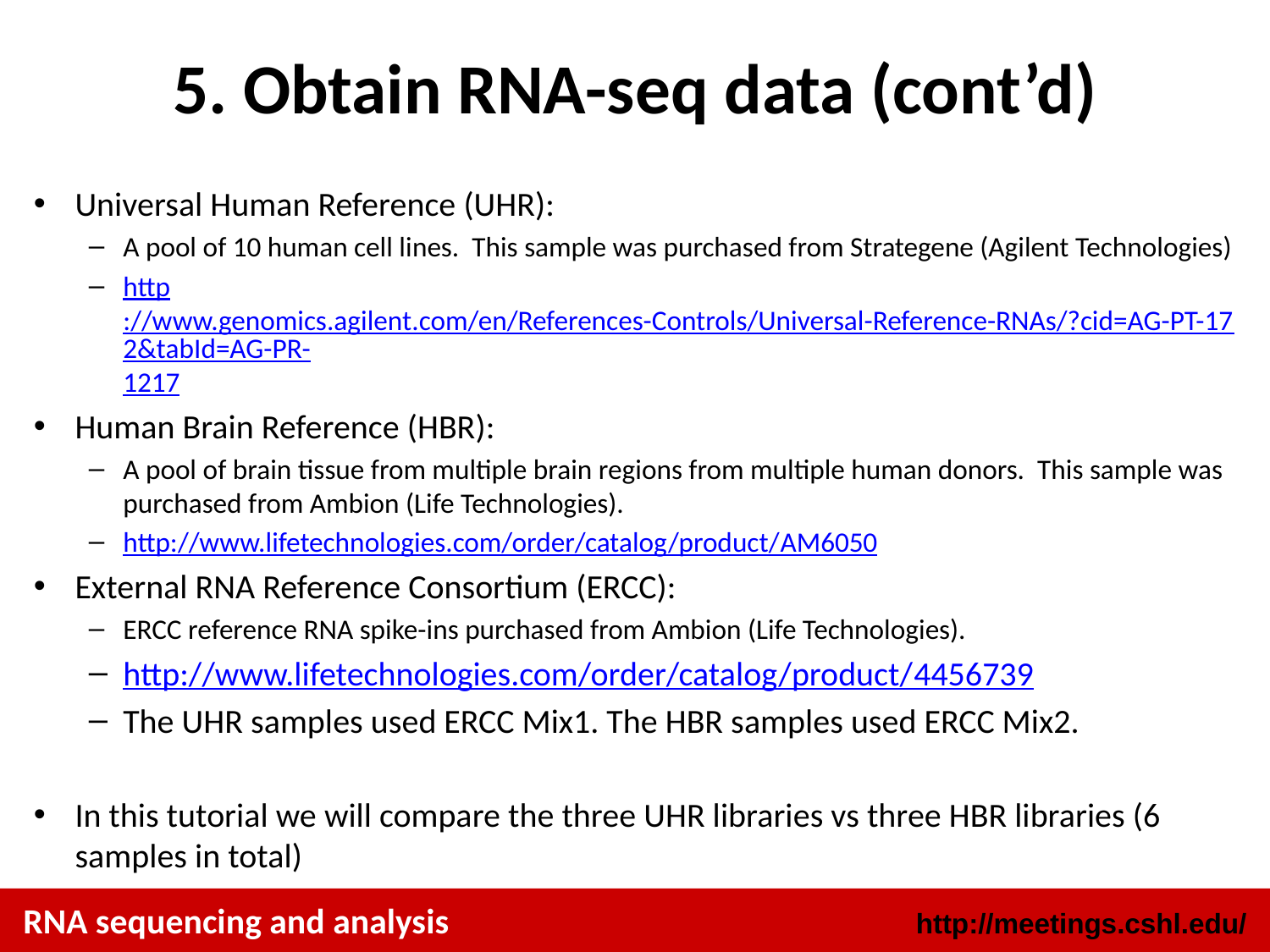

# 5. Obtain RNA-seq data (cont’d)
Universal Human Reference (UHR):
A pool of 10 human cell lines.  This sample was purchased from Strategene (Agilent Technologies)
http://www.genomics.agilent.com/en/References-Controls/Universal-Reference-RNAs/?cid=AG-PT-172&tabId=AG-PR-1217
Human Brain Reference (HBR):
A pool of brain tissue from multiple brain regions from multiple human donors.  This sample was purchased from Ambion (Life Technologies).
http://www.lifetechnologies.com/order/catalog/product/AM6050
External RNA Reference Consortium (ERCC):
ERCC reference RNA spike-ins purchased from Ambion (Life Technologies).
http://www.lifetechnologies.com/order/catalog/product/4456739
The UHR samples used ERCC Mix1. The HBR samples used ERCC Mix2.

In this tutorial we will compare the three UHR libraries vs three HBR libraries (6 samples in total)